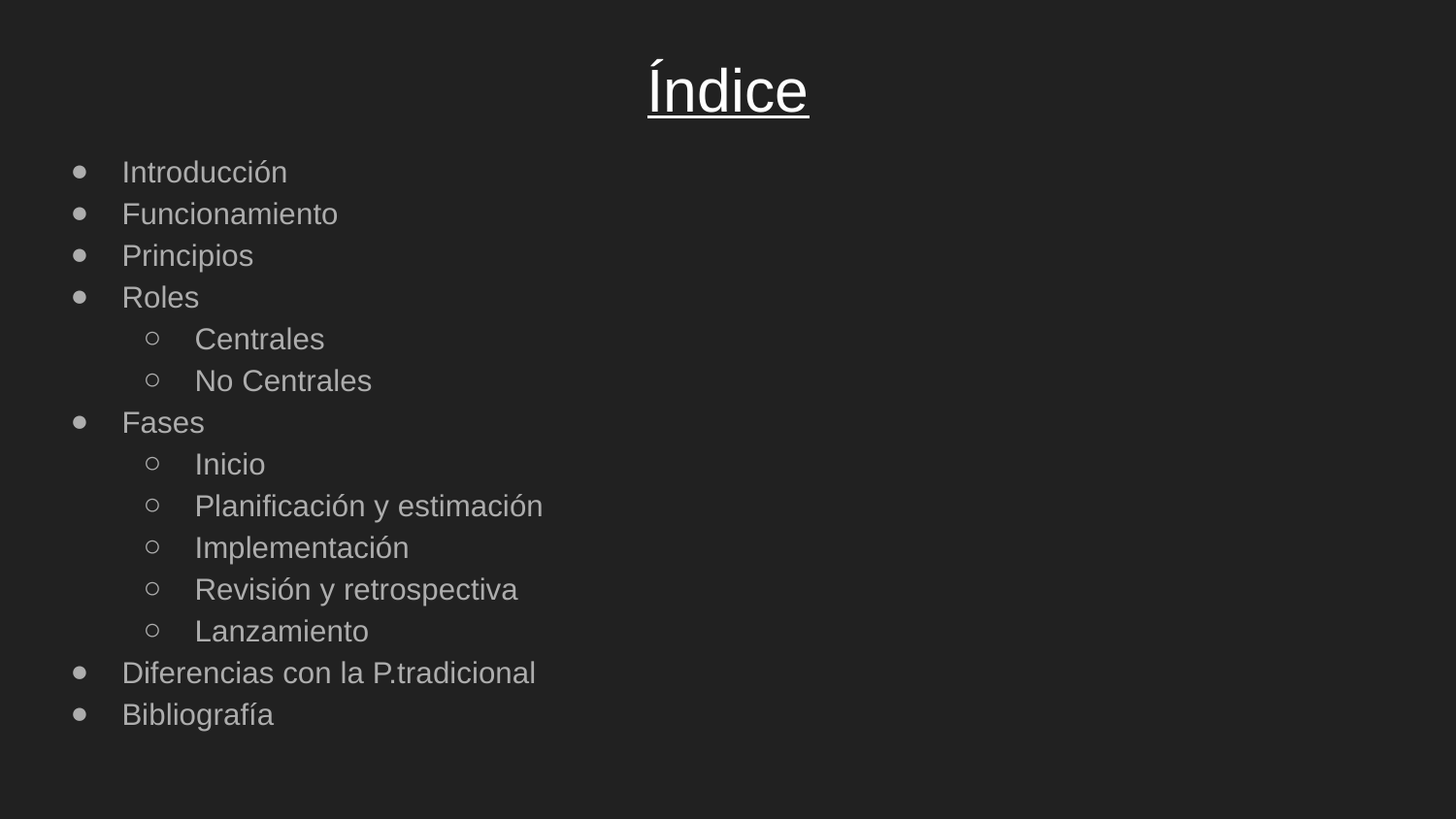

# Índice
Introducción
Funcionamiento
Principios
Roles
Centrales
No Centrales
Fases
Inicio
Planificación y estimación
Implementación
Revisión y retrospectiva
Lanzamiento
Diferencias con la P.tradicional
Bibliografía